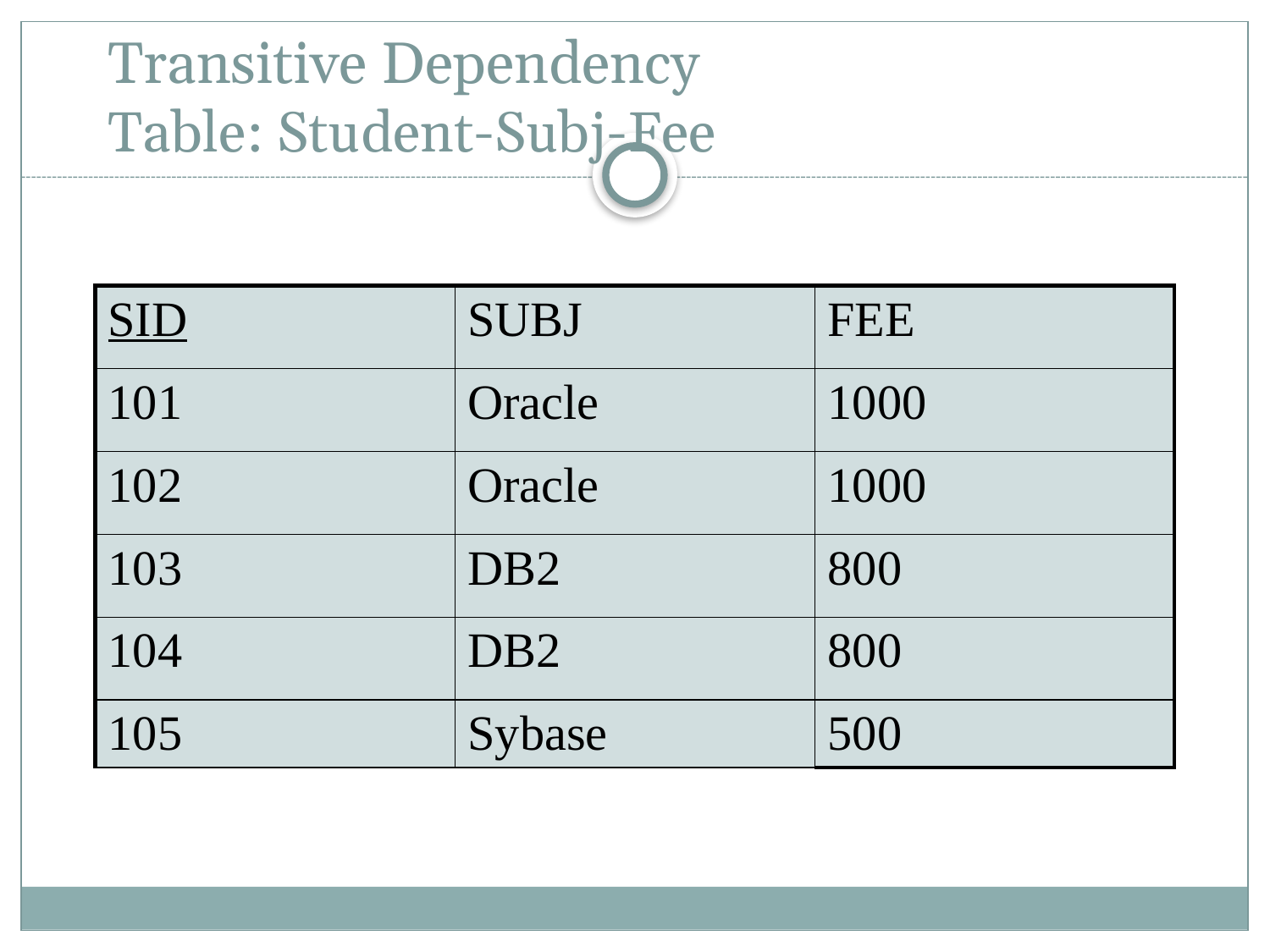

# Transitive Dependency Table: Student-Subj-Fee
| SID | SUBJ | FEE |
| --- | --- | --- |
| 101 | Oracle | 1000 |
| 102 | Oracle | 1000 |
| 103 | DB2 | 800 |
| 104 | DB2 | 800 |
| 105 | Sybase | 500 |